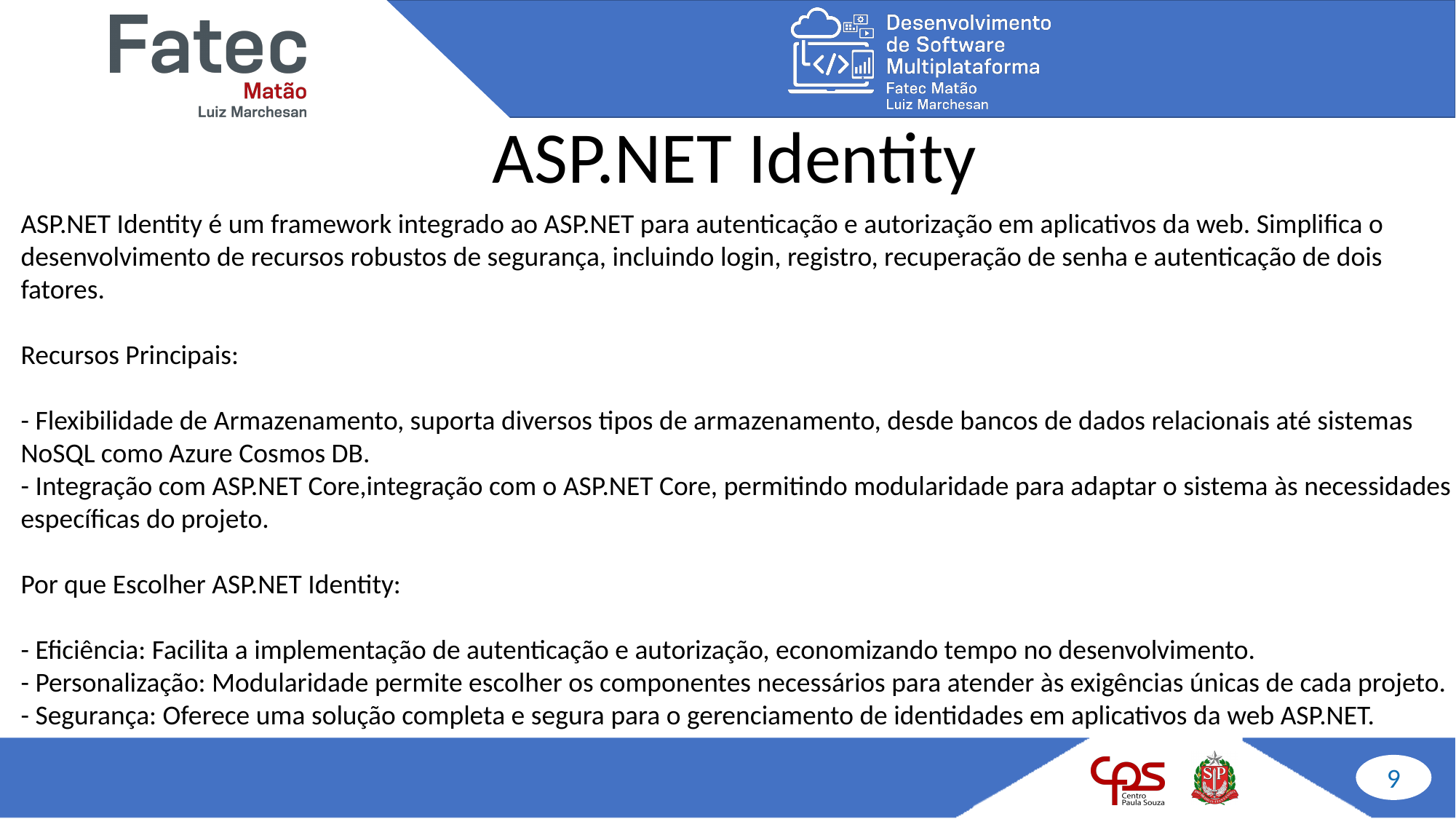

ASP.NET Identity
ASP.NET Identity é um framework integrado ao ASP.NET para autenticação e autorização em aplicativos da web. Simplifica o desenvolvimento de recursos robustos de segurança, incluindo login, registro, recuperação de senha e autenticação de dois fatores.

Recursos Principais:

- Flexibilidade de Armazenamento, suporta diversos tipos de armazenamento, desde bancos de dados relacionais até sistemas NoSQL como Azure Cosmos DB.
- Integração com ASP.NET Core,integração com o ASP.NET Core, permitindo modularidade para adaptar o sistema às necessidades específicas do projeto.

Por que Escolher ASP.NET Identity:

- Eficiência: Facilita a implementação de autenticação e autorização, economizando tempo no desenvolvimento.
- Personalização: Modularidade permite escolher os componentes necessários para atender às exigências únicas de cada projeto.
- Segurança: Oferece uma solução completa e segura para o gerenciamento de identidades em aplicativos da web ASP.NET.
9